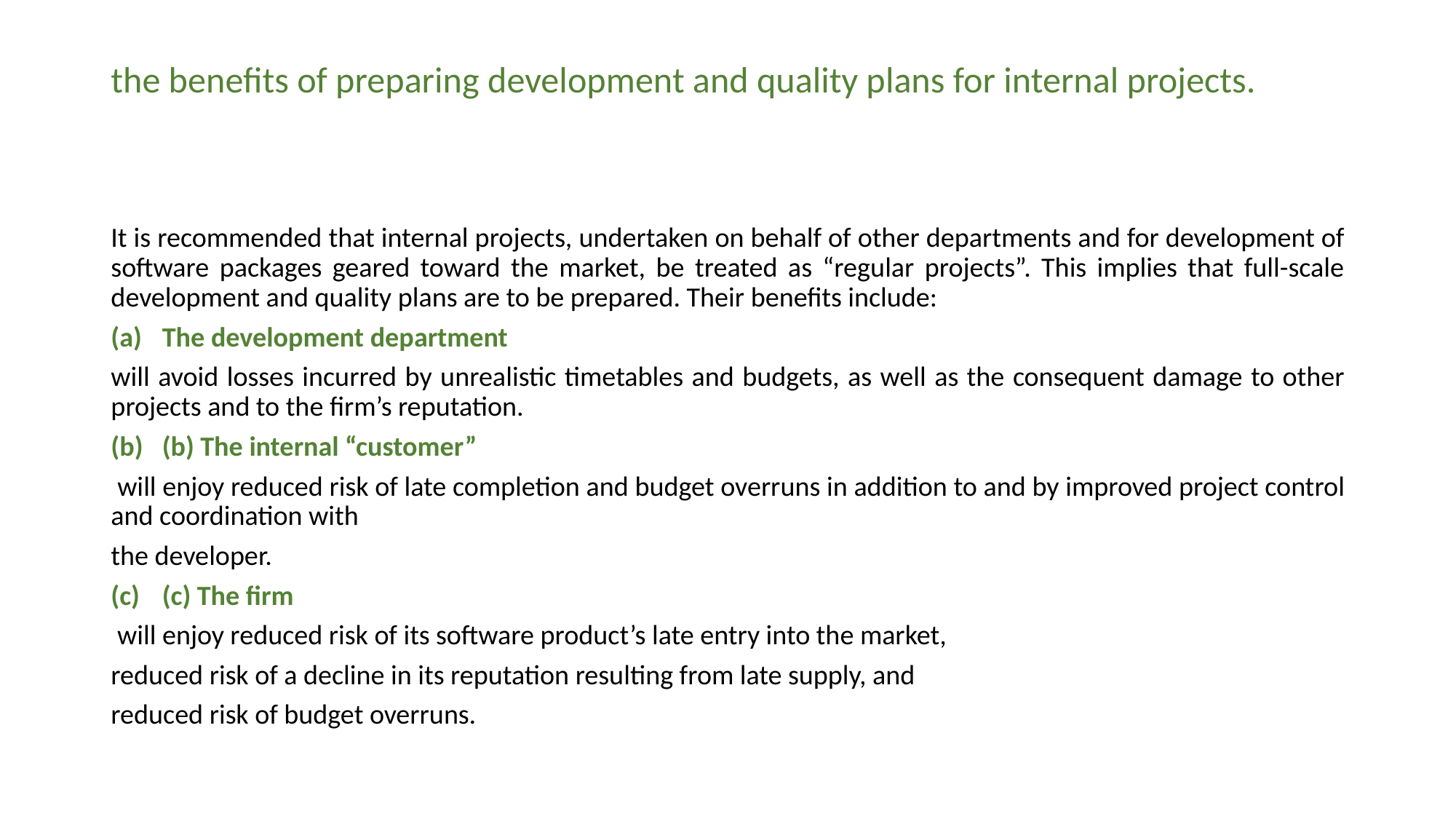

# the benefits of preparing development and quality plans for internal projects.
It is recommended that internal projects, undertaken on behalf of other departments and for development of software packages geared toward the market, be treated as “regular projects”. This implies that full-scale development and quality plans are to be prepared. Their benefits include:
The development department
will avoid losses incurred by unrealistic timetables and budgets, as well as the consequent damage to other projects and to the firm’s reputation.
(b) The internal “customer”
 will enjoy reduced risk of late completion and budget overruns in addition to and by improved project control and coordination with
the developer.
(c) The firm
 will enjoy reduced risk of its software product’s late entry into the market,
reduced risk of a decline in its reputation resulting from late supply, and
reduced risk of budget overruns.